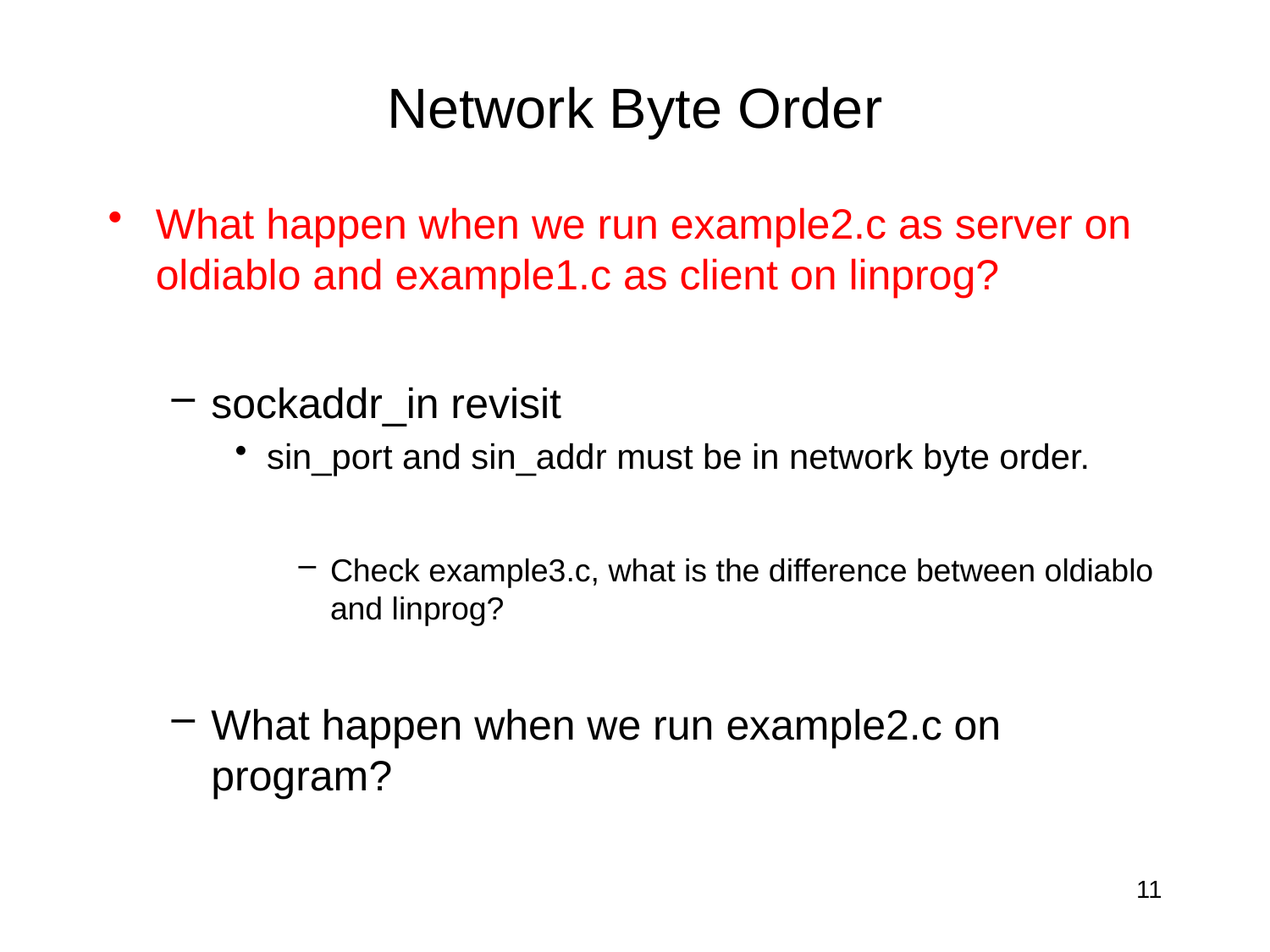

# Network Byte Order
What happen when we run example2.c as server on oldiablo and example1.c as client on linprog?

sockaddr_in revisit
sin_port and sin_addr must be in network byte order.

Check example3.c, what is the difference between oldiablo and linprog?

What happen when we run example2.c on  program?

11